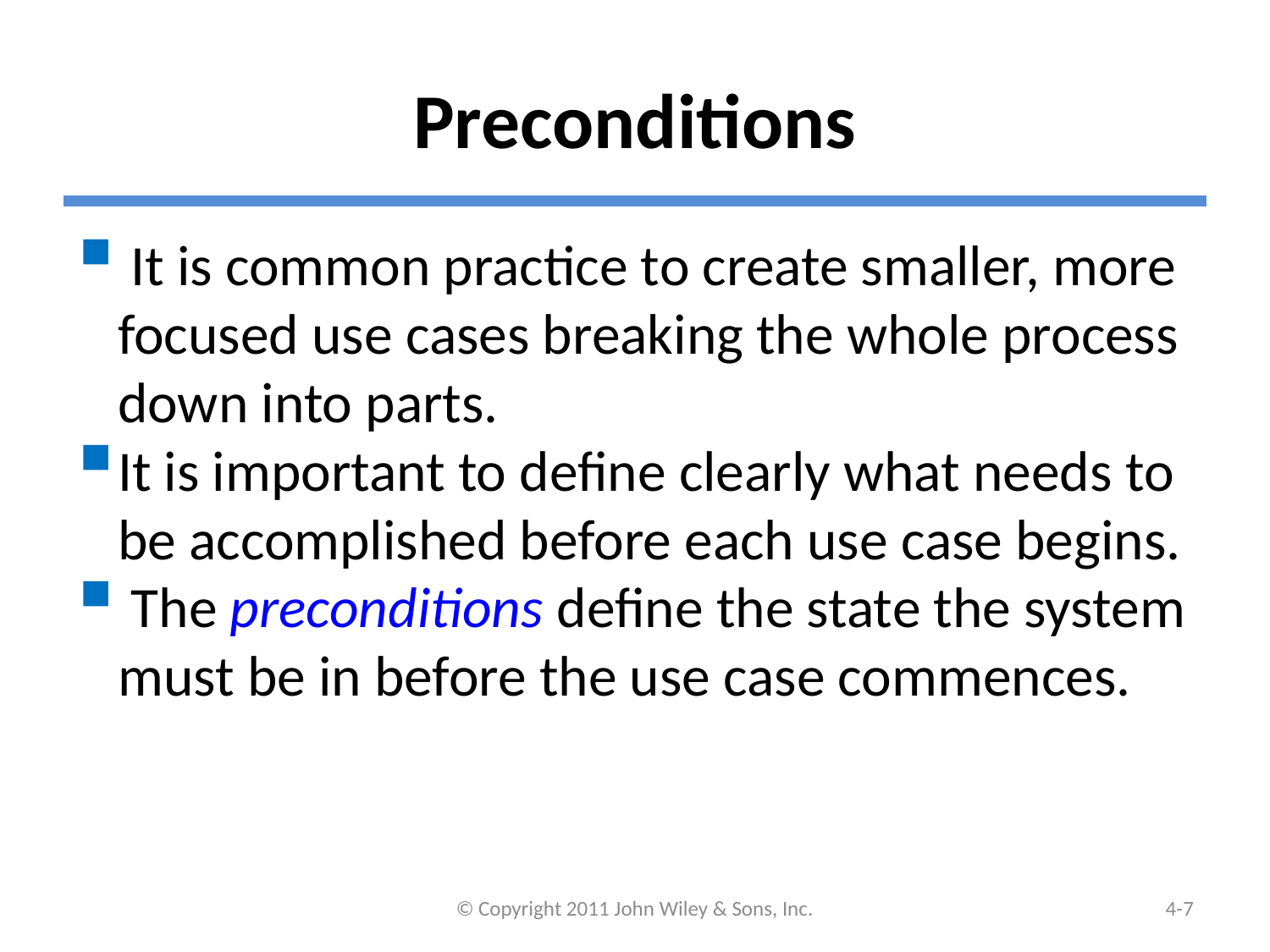

# Preconditions
 It is common practice to create smaller, more focused use cases breaking the whole process down into parts.
It is important to define clearly what needs to be accomplished before each use case begins.
 The preconditions define the state the system must be in before the use case commences.

© Copyright 2011 John Wiley & Sons, Inc.
4-7